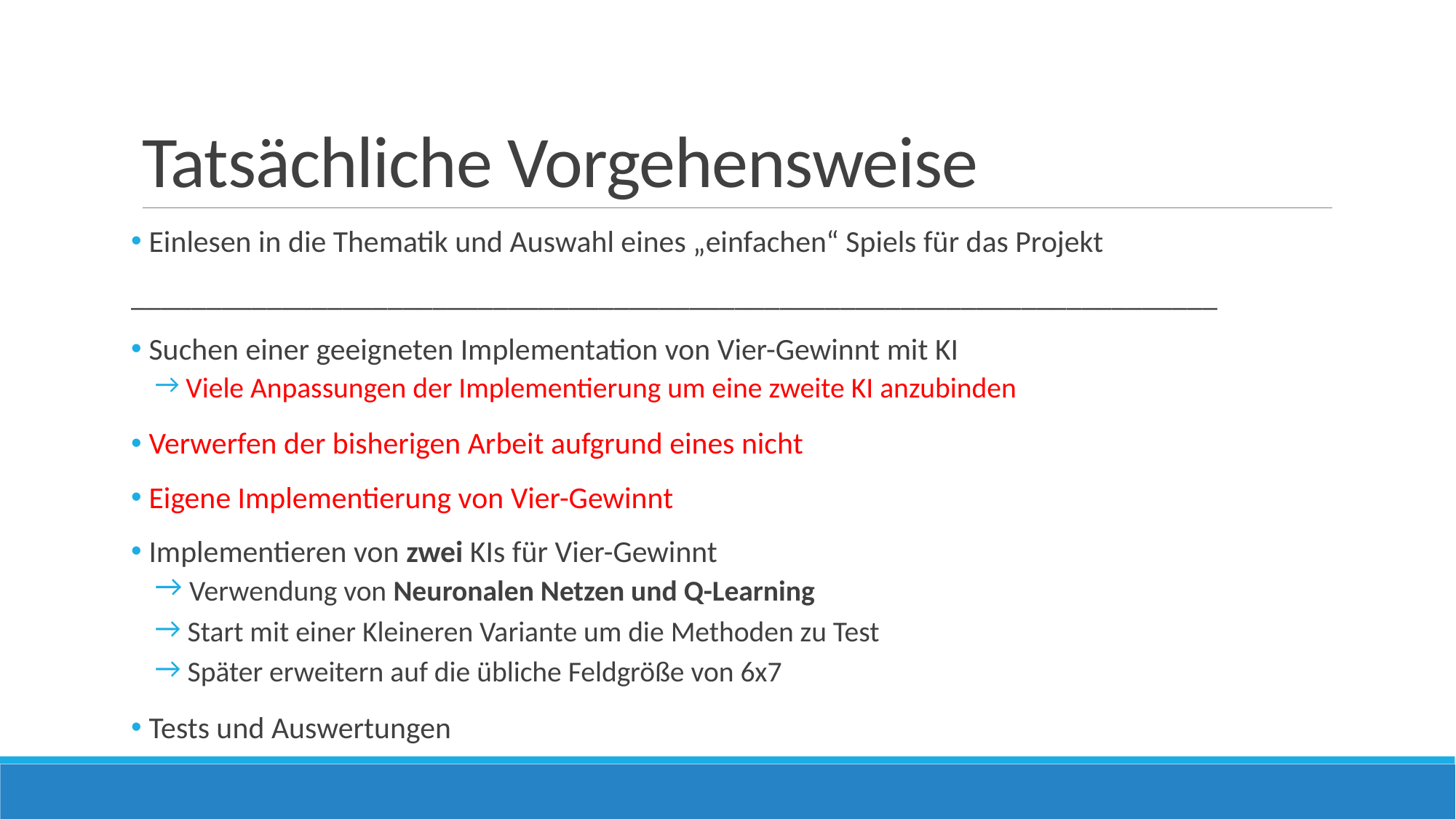

# Tatsächliche Vorgehensweise
 Einlesen in die Thematik und Auswahl eines „einfachen“ Spiels für das Projekt
________________________________________________________________________
 Suchen einer geeigneten Implementation von Vier-Gewinnt mit KI
 Viele Anpassungen der Implementierung um eine zweite KI anzubinden
 Verwerfen der bisherigen Arbeit aufgrund eines nicht
 Eigene Implementierung von Vier-Gewinnt
 Implementieren von zwei KIs für Vier-Gewinnt
 Verwendung von Neuronalen Netzen und Q-Learning
 Start mit einer Kleineren Variante um die Methoden zu Test
 Später erweitern auf die übliche Feldgröße von 6x7
 Tests und Auswertungen